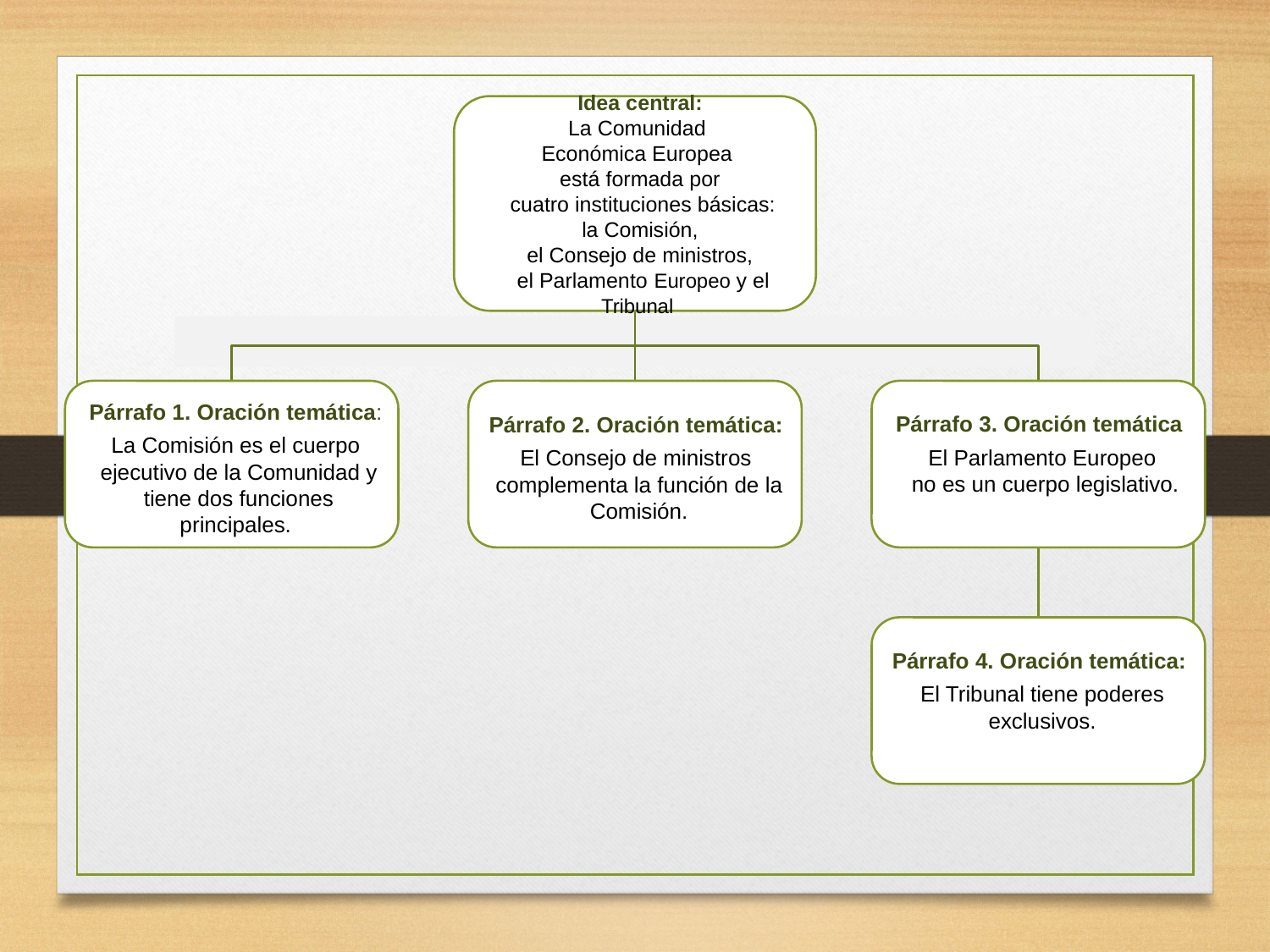

Idea central:
La Comunidad
Económica Europea
está formada por
 cuatro instituciones básicas:
 la Comisión,
el Consejo de ministros,
 el Parlamento Europeo y el Tribunal

Párrafo 1. Oración temática:
La Comisión es el cuerpo
 ejecutivo de la Comunidad y
 tiene dos funciones principales.

Párrafo 2. Oración temática:
El Consejo de ministros
complementa la función de la Comisión.

Párrafo 3. Oración temática
El Parlamento Europeo
 no es un cuerpo legislativo.

Párrafo 4. Oración temática:
El Tribunal tiene poderes exclusivos.